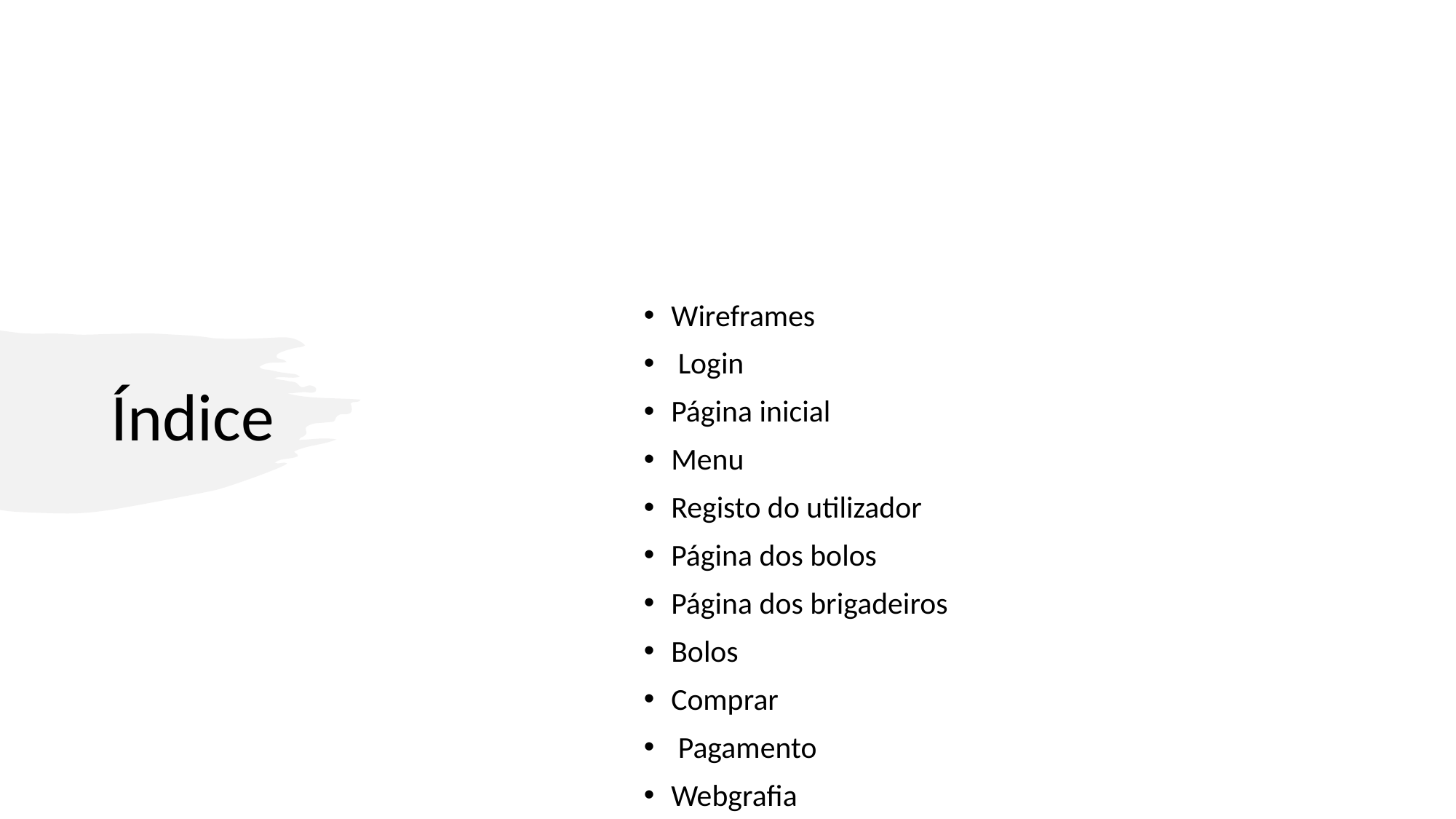

# Índice
Wireframes
 Login
Página inicial
Menu
Registo do utilizador
Página dos bolos
Página dos brigadeiros
Bolos
Comprar
 Pagamento
Webgrafia
Conclusão